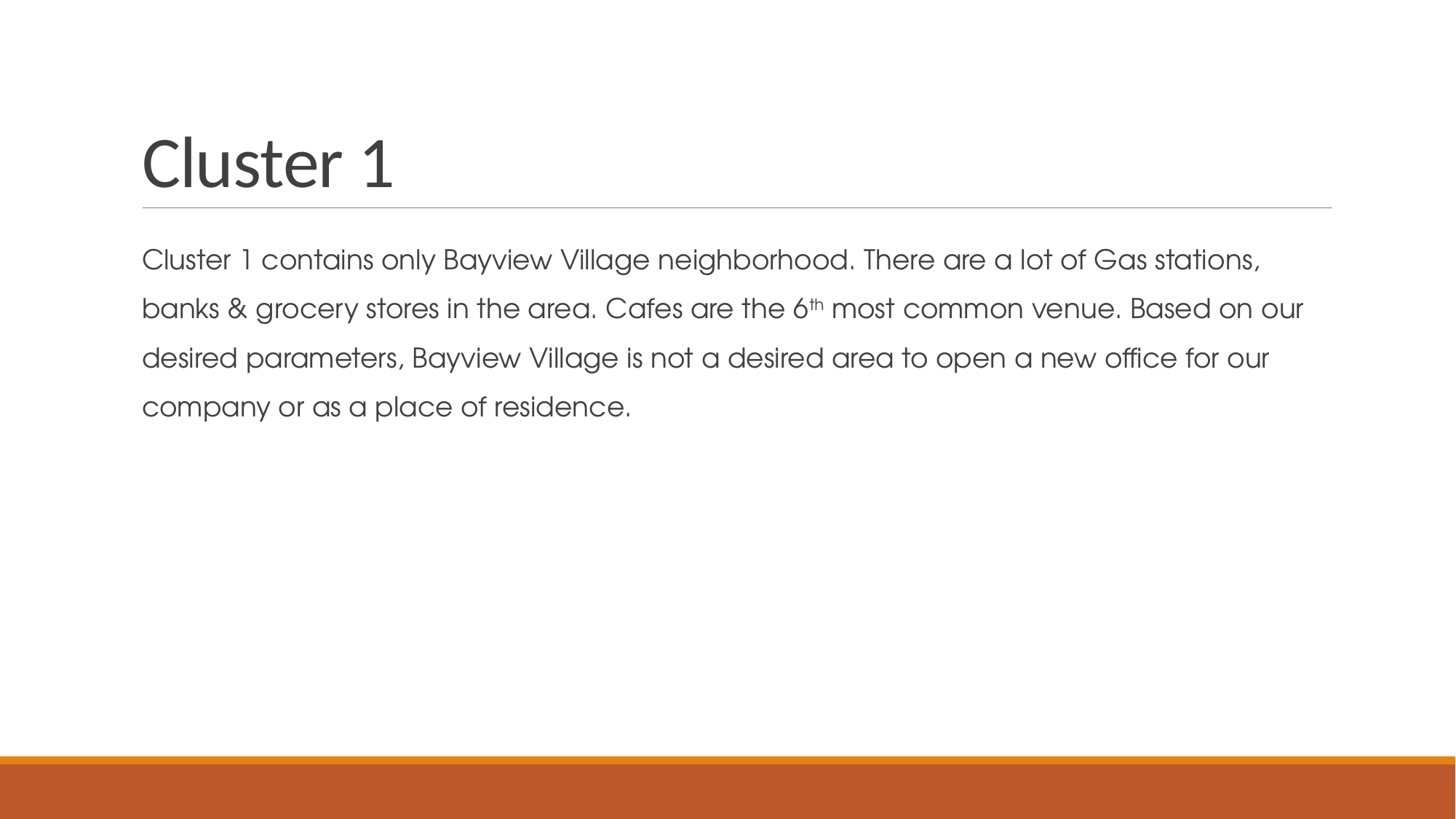

# Cluster 1
Cluster 1 contains only Bayview Village neighborhood. There are a lot of Gas stations, banks & grocery stores in the area. Cafes are the 6th most common venue. Based on our desired parameters, Bayview Village is not a desired area to open a new office for our company or as a place of residence.